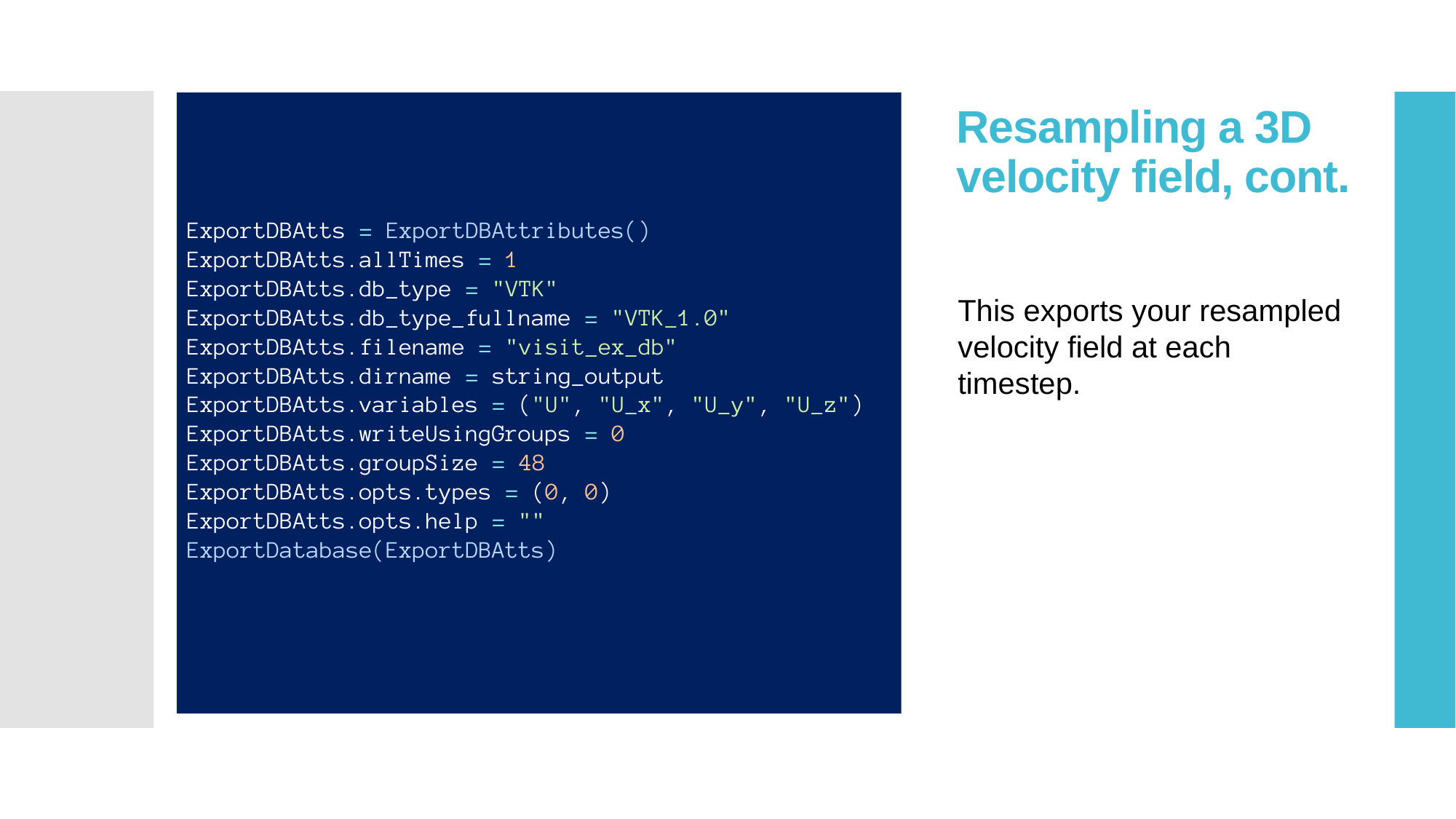

Resampling a 3D velocity field, cont.

ExportDBAtts = ExportDBAttributes()
ExportDBAtts.allTimes = 1
ExportDBAtts.db_type = "VTK"
ExportDBAtts.db_type_fullname = "VTK_1.0"
ExportDBAtts.filename = "visit_ex_db"
ExportDBAtts.dirname = string_output
ExportDBAtts.variables = ("U", "U_x", "U_y", "U_z")
ExportDBAtts.writeUsingGroups = 0
ExportDBAtts.groupSize = 48
ExportDBAtts.opts.types = (0, 0)
ExportDBAtts.opts.help = ""
ExportDatabase(ExportDBAtts)

This exports your resampled velocity field at each timestep.